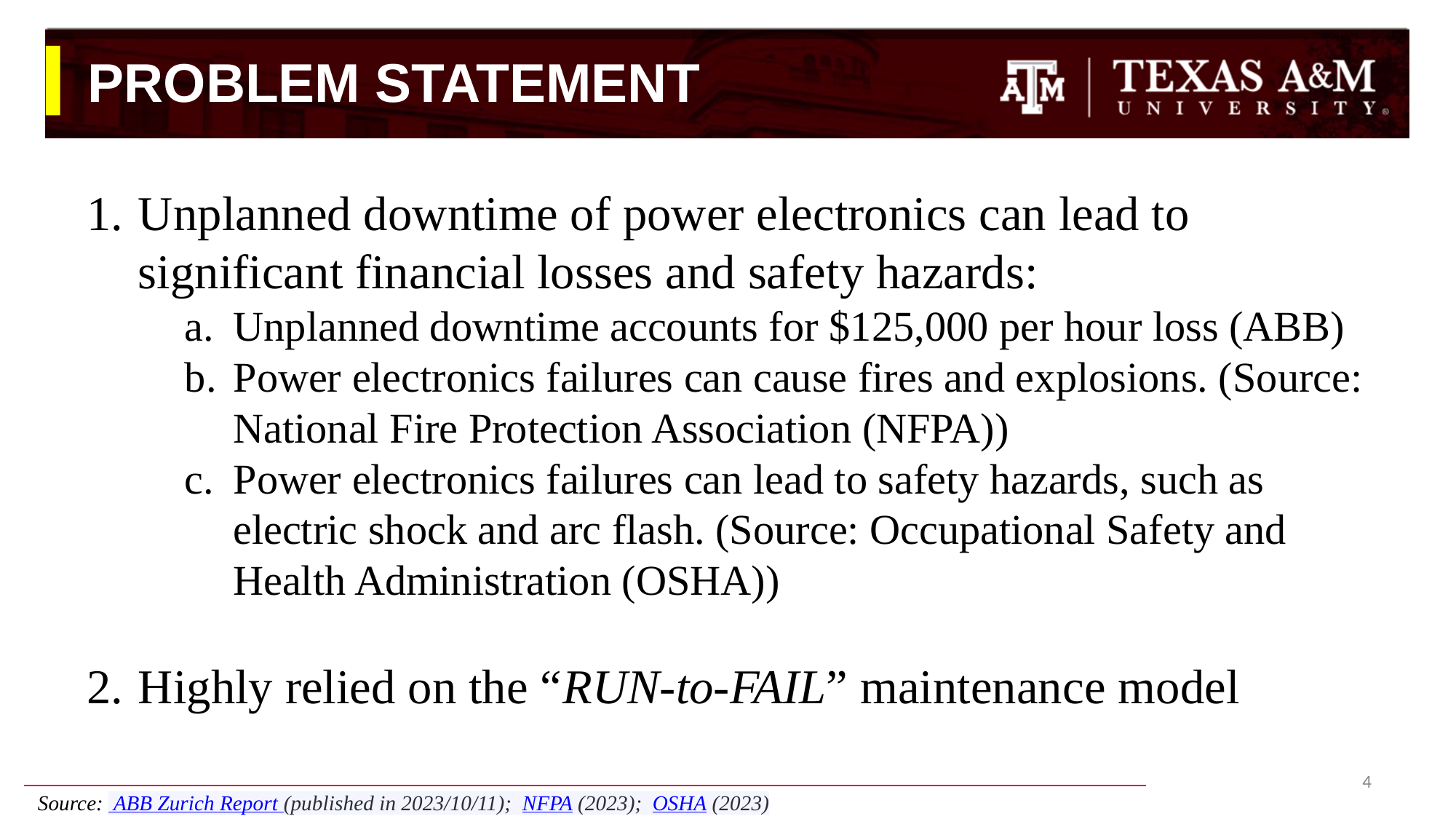

# PROBLEM STATEMENT
Unplanned downtime of power electronics can lead to significant financial losses and safety hazards:
Unplanned downtime accounts for $125,000 per hour loss (ABB)
Power electronics failures can cause fires and explosions. (Source: National Fire Protection Association (NFPA))
Power electronics failures can lead to safety hazards, such as electric shock and arc flash. (Source: Occupational Safety and Health Administration (OSHA))
Highly relied on the “RUN-to-FAIL” maintenance model
4
Source:  ABB Zurich Report (published in 2023/10/11);  NFPA (2023);  OSHA (2023)